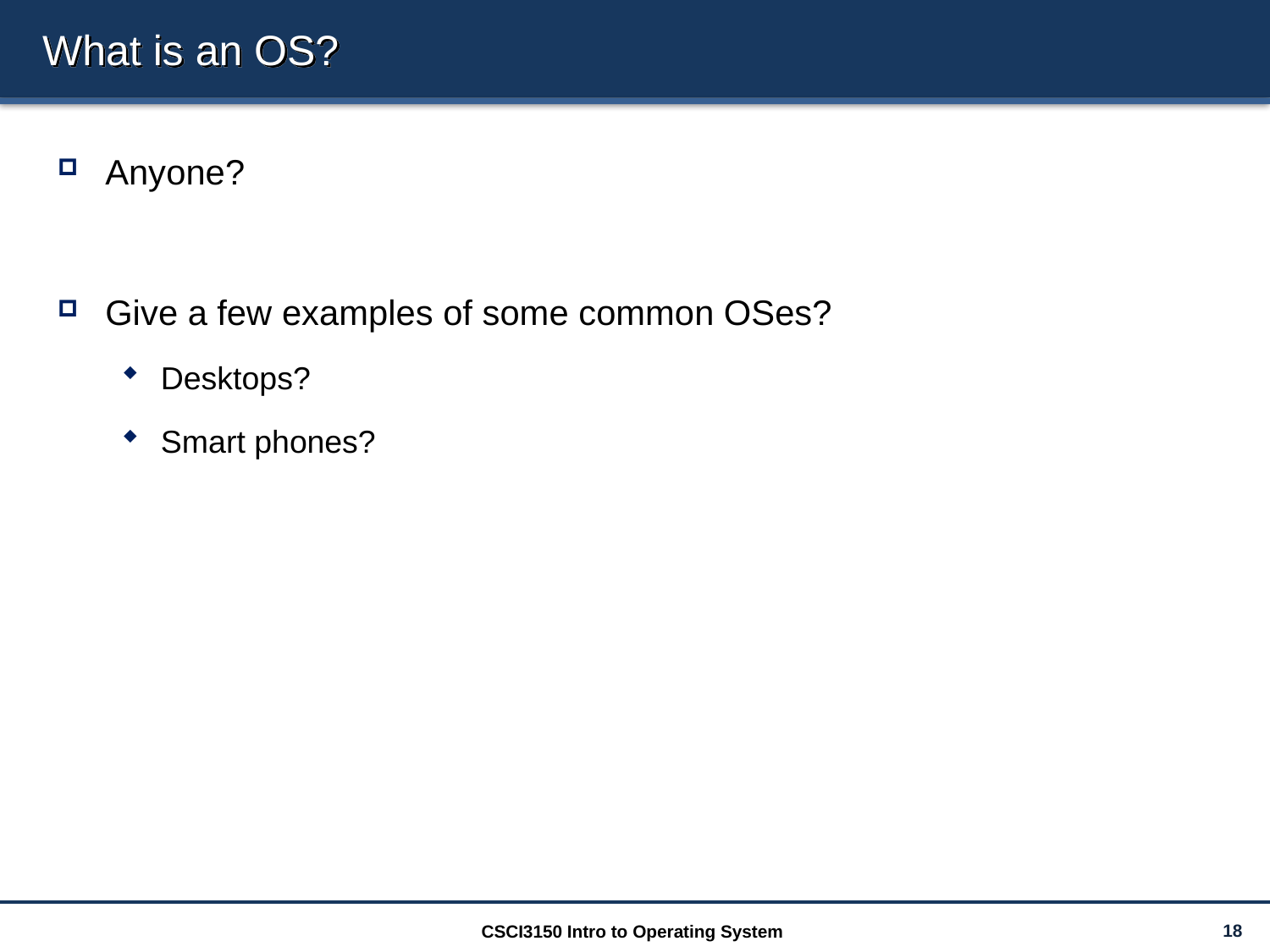

# What is an OS?
Anyone?

Give a few examples of some common OSes?
Desktops?
Smart phones?

CSCI3150 Intro to Operating System
18